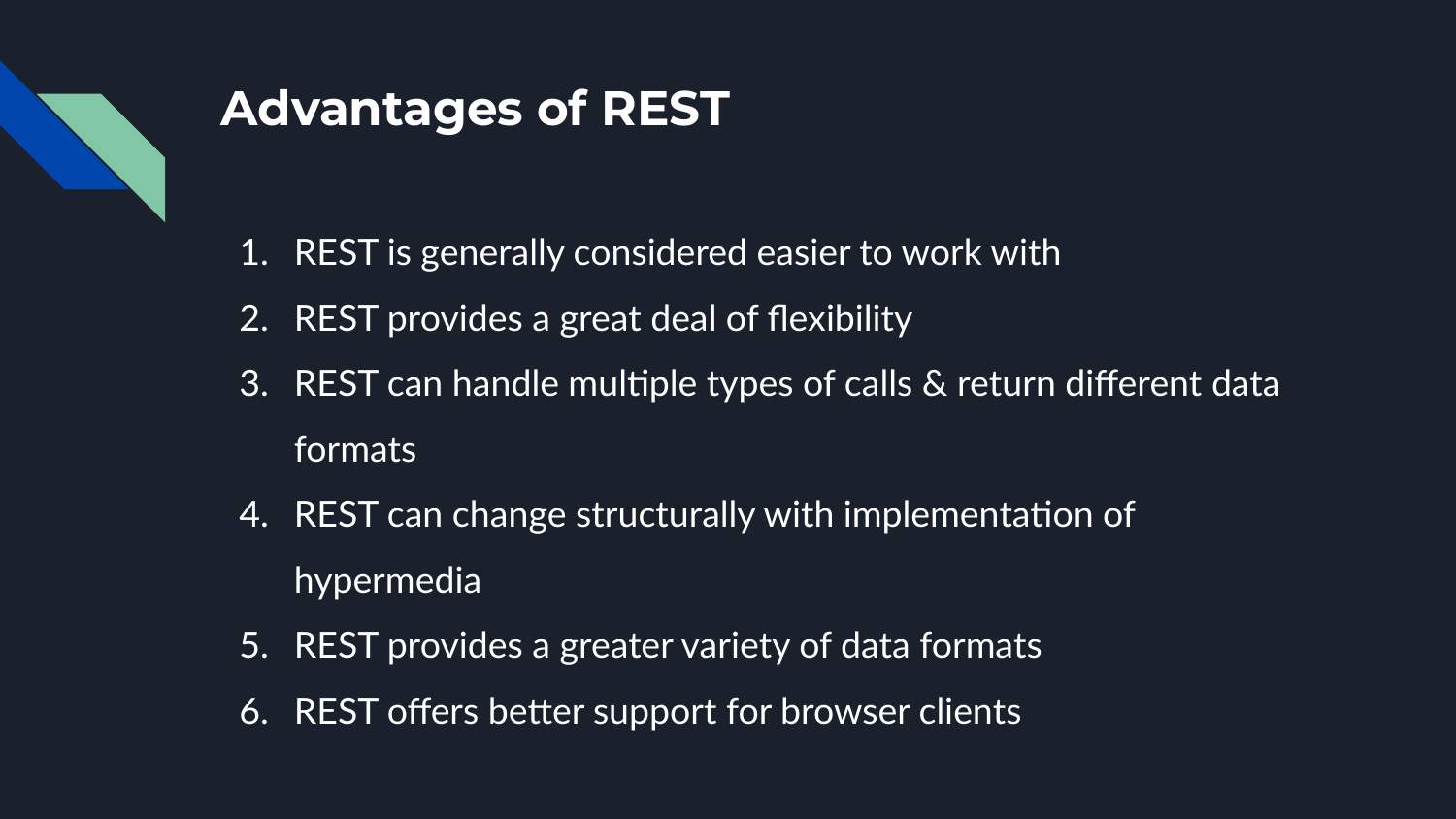

# Advantages of REST
REST is generally considered easier to work with
REST provides a great deal of flexibility
REST can handle multiple types of calls & return different data formats
REST can change structurally with implementation of hypermedia
REST provides a greater variety of data formats
REST offers better support for browser clients